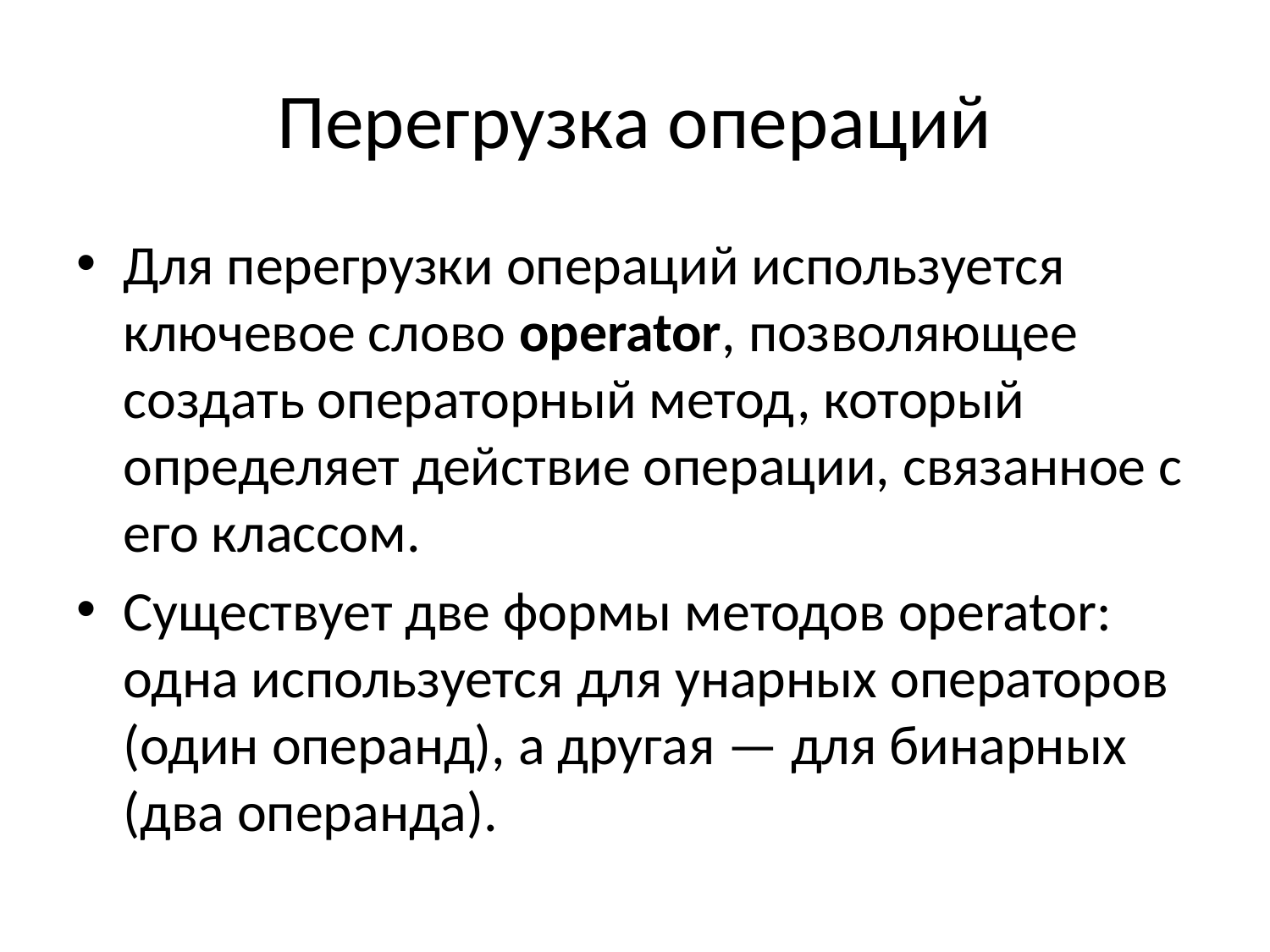

# Перегрузка операций
Для перегрузки операций используется ключевое слово operator, позволяющее создать операторный метод, который определяет действие операции, связанное с его классом.
Существует две формы методов operator: одна используется для унарных операторов (один операнд), а другая — для бинарных (два операнда).